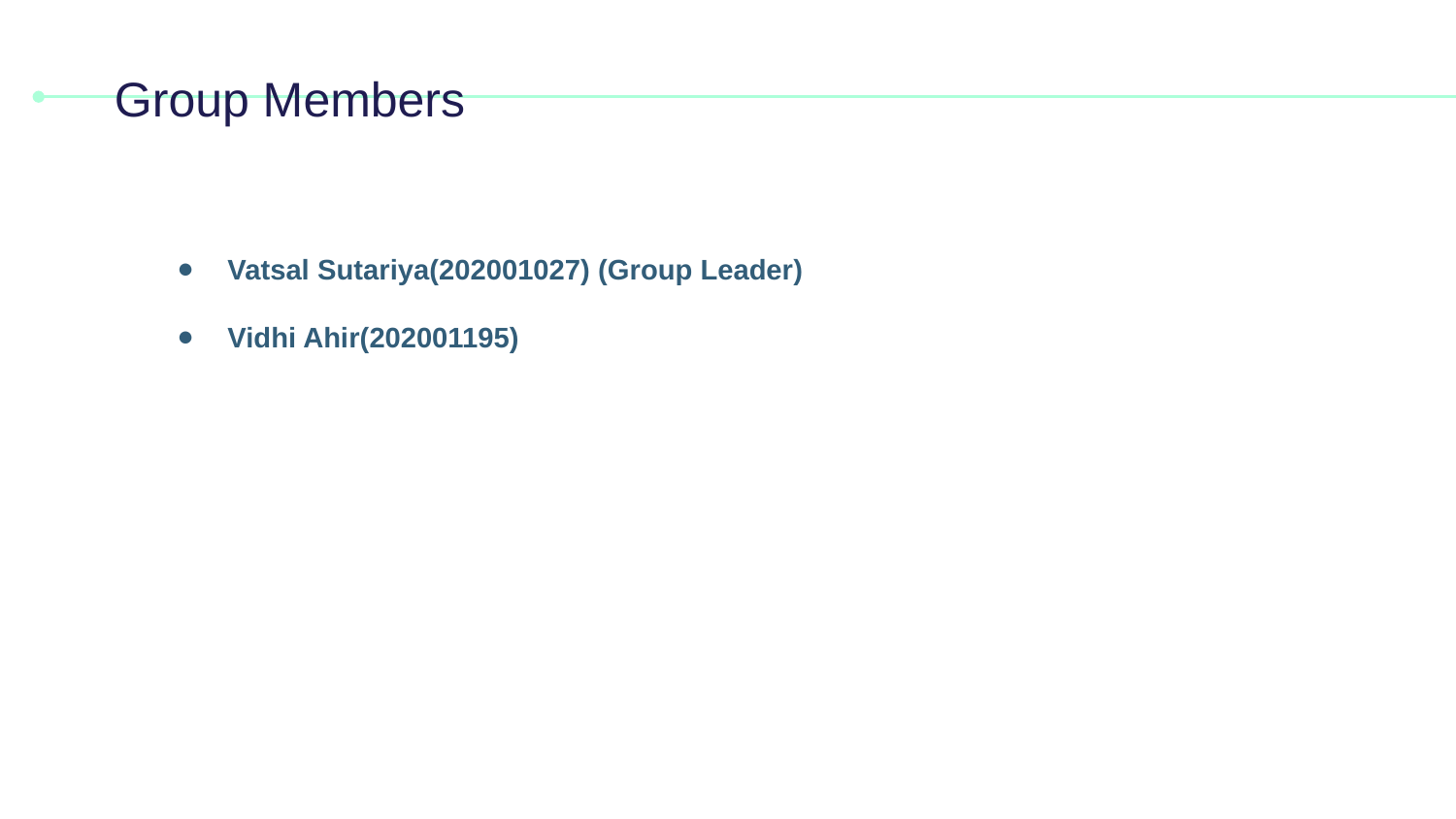

# Group Members
Vatsal Sutariya(202001027) (Group Leader)

Vidhi Ahir(202001195)